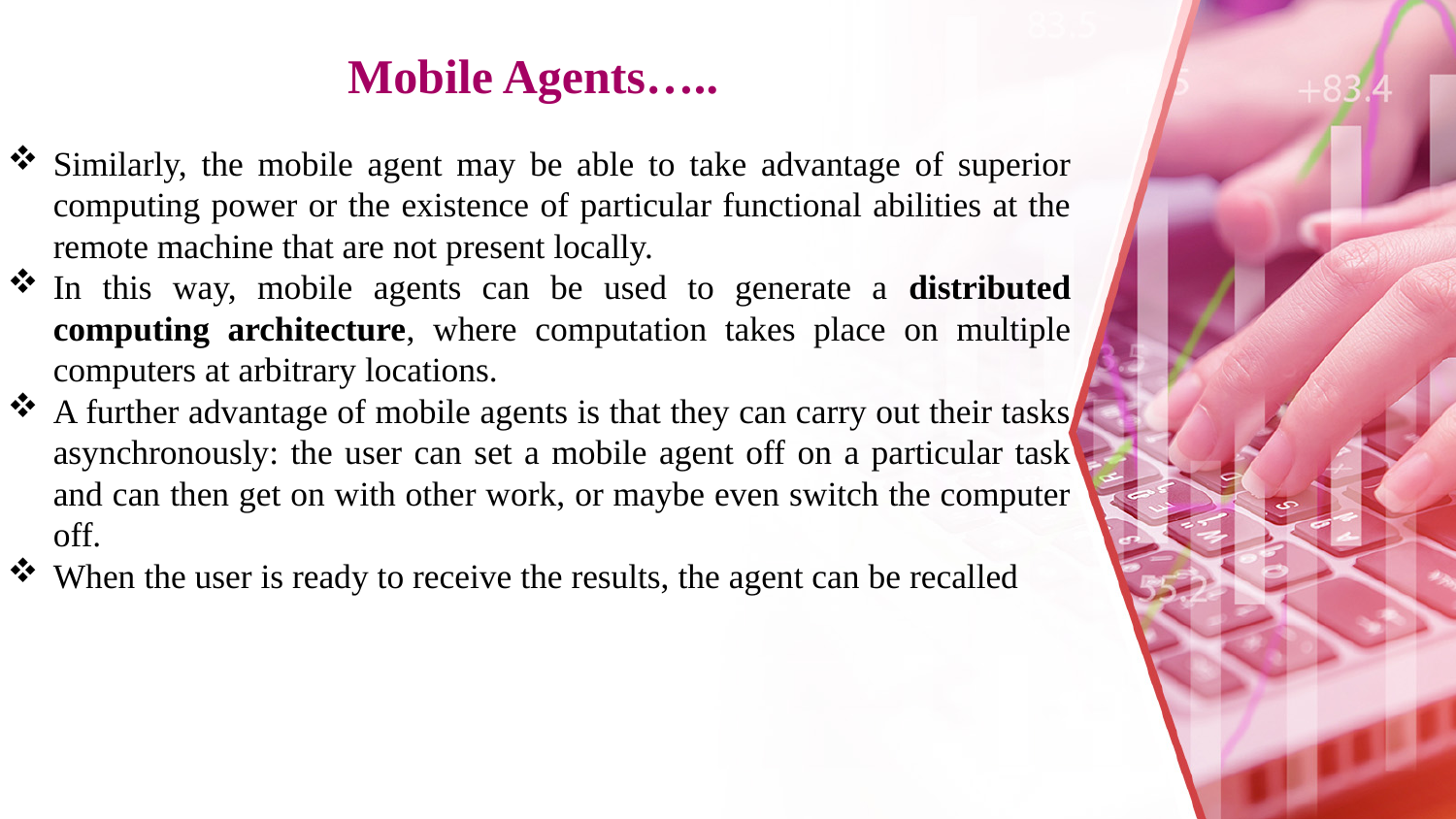

Mobile Agents…..
Similarly, the mobile agent may be able to take advantage of superior computing power or the existence of particular functional abilities at the remote machine that are not present locally.
In this way, mobile agents can be used to generate a distributed computing architecture, where computation takes place on multiple computers at arbitrary locations.
A further advantage of mobile agents is that they can carry out their tasks asynchronously: the user can set a mobile agent off on a particular task and can then get on with other work, or maybe even switch the computer off.
When the user is ready to receive the results, the agent can be recalled